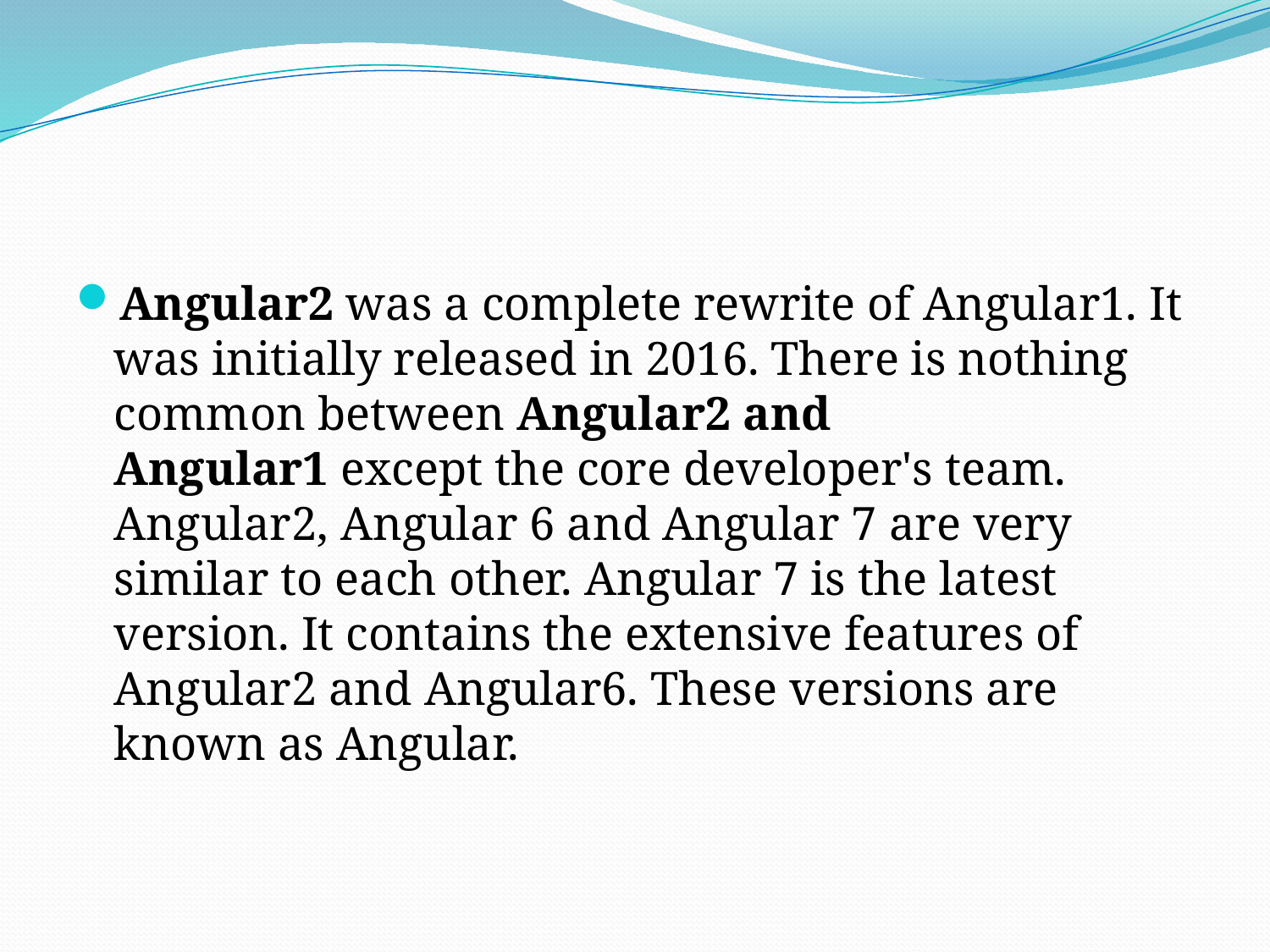

#
Angular2 was a complete rewrite of Angular1. It was initially released in 2016. There is nothing common between Angular2 and Angular1 except the core developer's team. Angular2, Angular 6 and Angular 7 are very similar to each other. Angular 7 is the latest version. It contains the extensive features of Angular2 and Angular6. These versions are known as Angular.